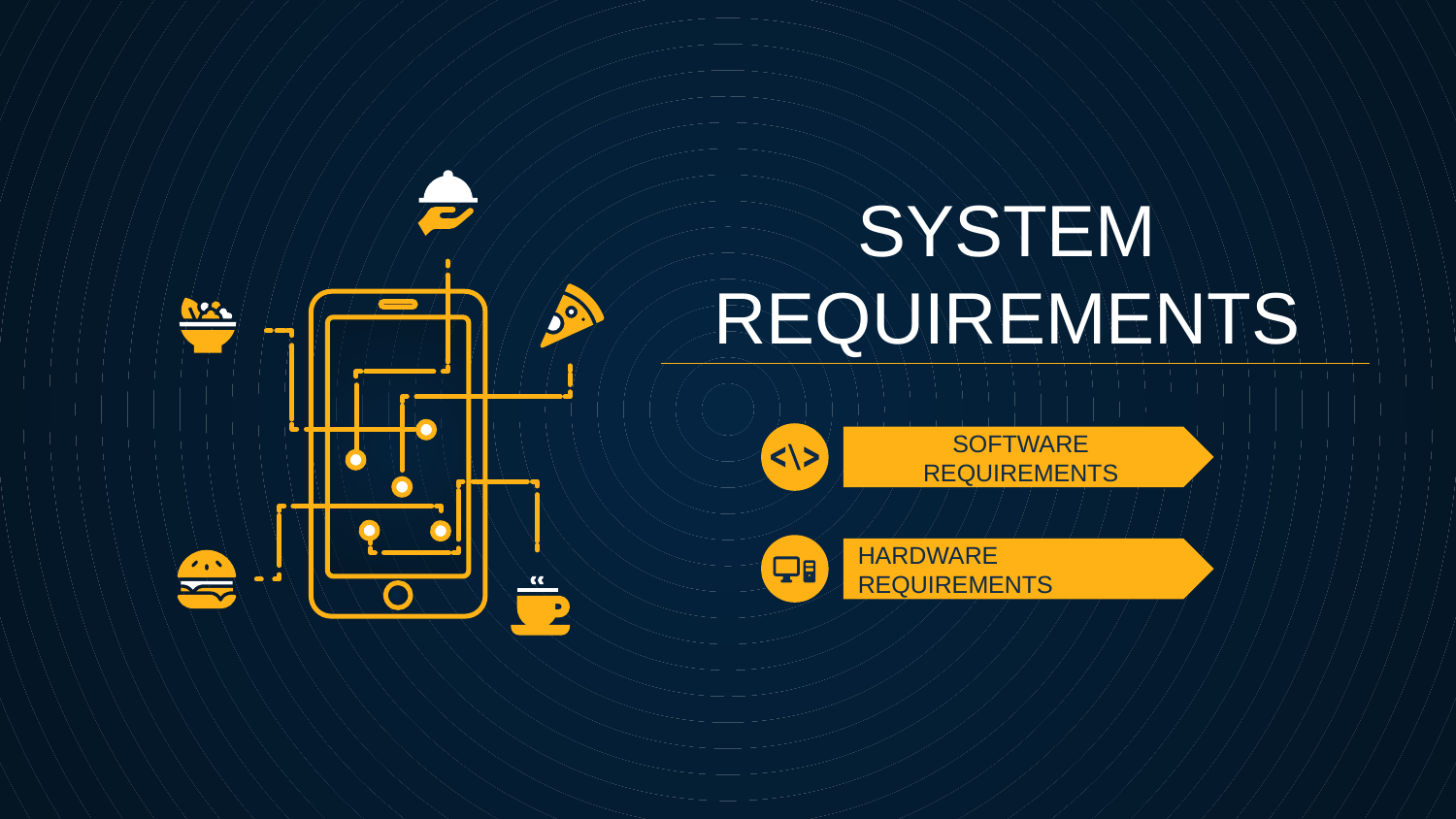

# SYSTEM REQUIREMENTS

SOFTWARE REQUIREMENTS

HARDWARE REQUIREMENTS